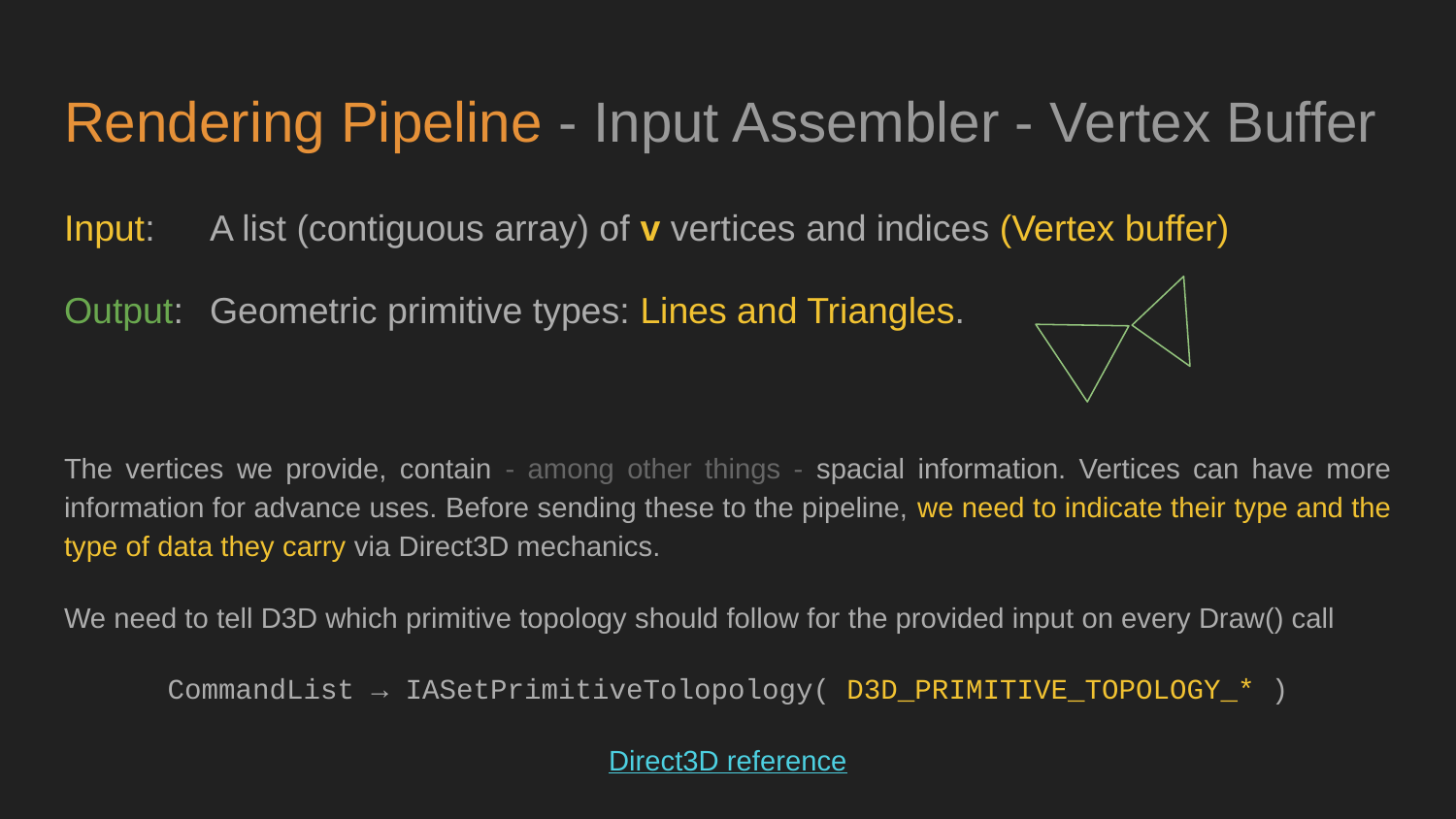

# Rendering Pipeline - Input Assembler - Vertex Buffer
Input: 	A list (contiguous array) of v vertices and indices (Vertex buffer)
Output: 	Geometric primitive types: Lines and Triangles.

The vertices we provide, contain - among other things - spacial information. Vertices can have more information for advance uses. Before sending these to the pipeline, we need to indicate their type and the type of data they carry via Direct3D mechanics.
We need to tell D3D which primitive topology should follow for the provided input on every Draw() call
CommandList → IASetPrimitiveTolopology( D3D_PRIMITIVE_TOPOLOGY_* )
Direct3D reference